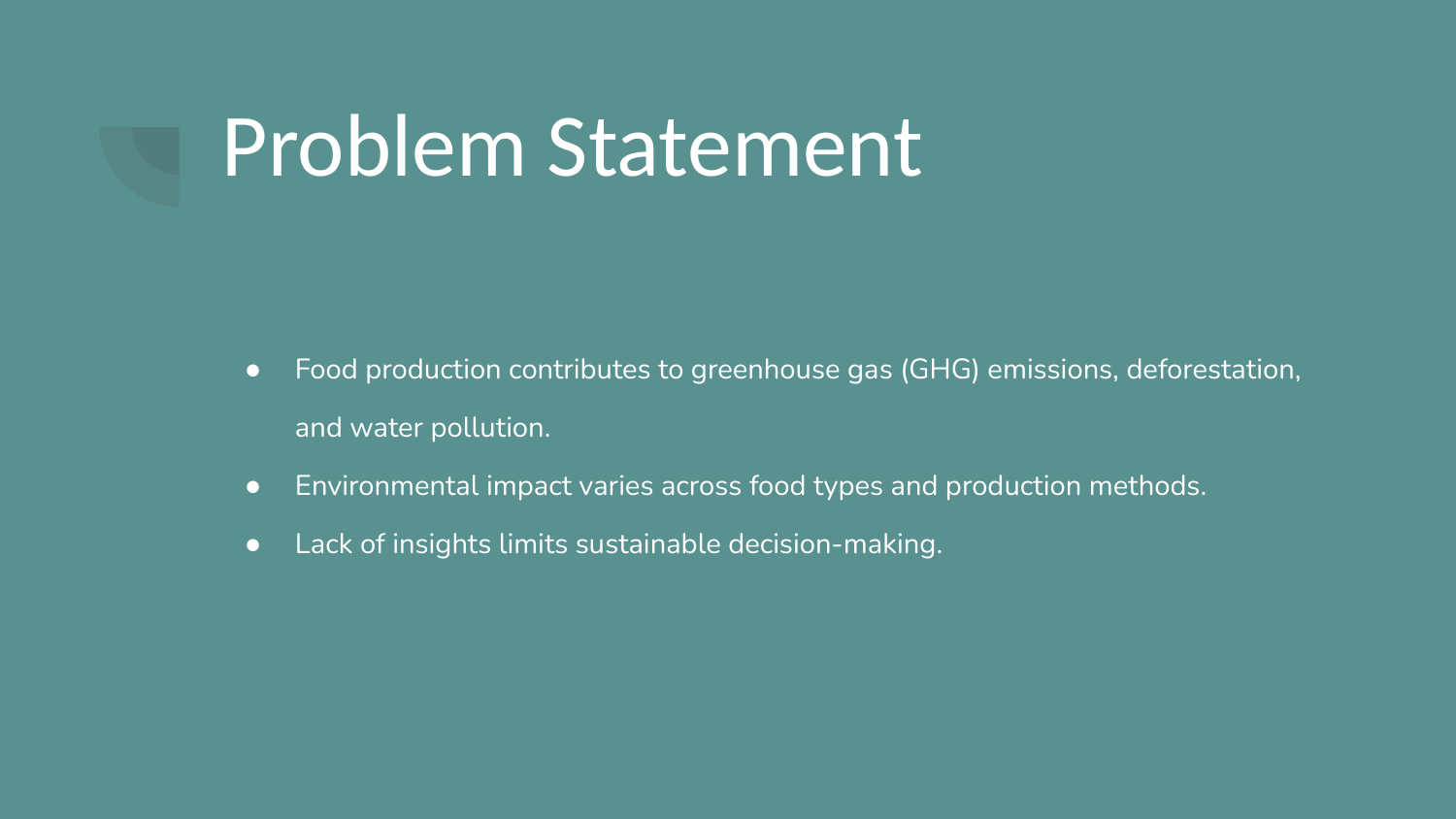

# Problem Statement
Food production contributes to greenhouse gas (GHG) emissions, deforestation, and water pollution.
Environmental impact varies across food types and production methods.
Lack of insights limits sustainable decision-making.